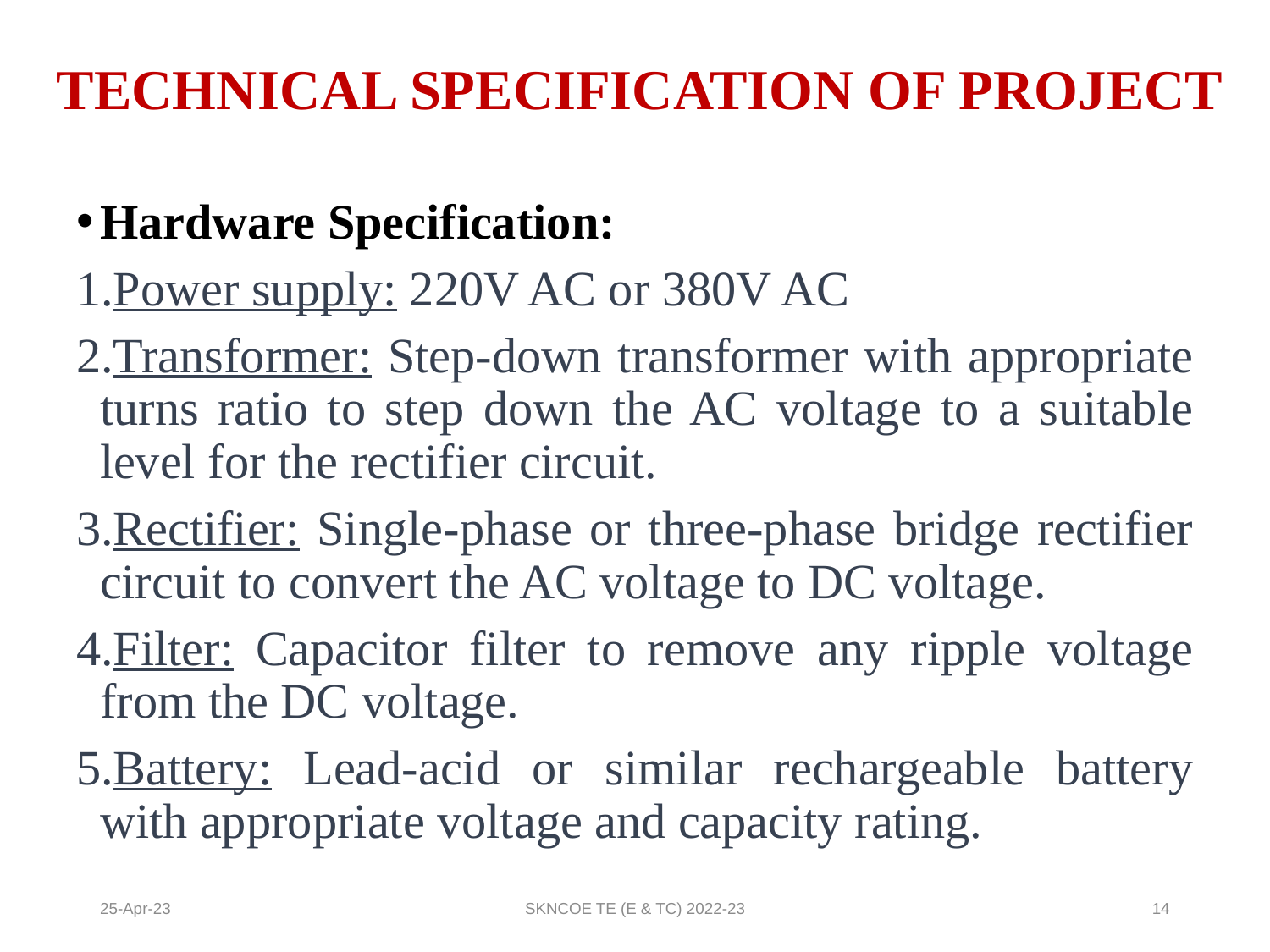

# TECHNICAL SPECIFICATION OF PROJECT
Hardware Specification:
Power supply: 220V AC or 380V AC
Transformer: Step-down transformer with appropriate turns ratio to step down the AC voltage to a suitable level for the rectifier circuit.
Rectifier: Single-phase or three-phase bridge rectifier circuit to convert the AC voltage to DC voltage.
Filter: Capacitor filter to remove any ripple voltage from the DC voltage.
Battery: Lead-acid or similar rechargeable battery with appropriate voltage and capacity rating.

25-Apr-23
SKNCOE TE (E & TC) 2022-23
14